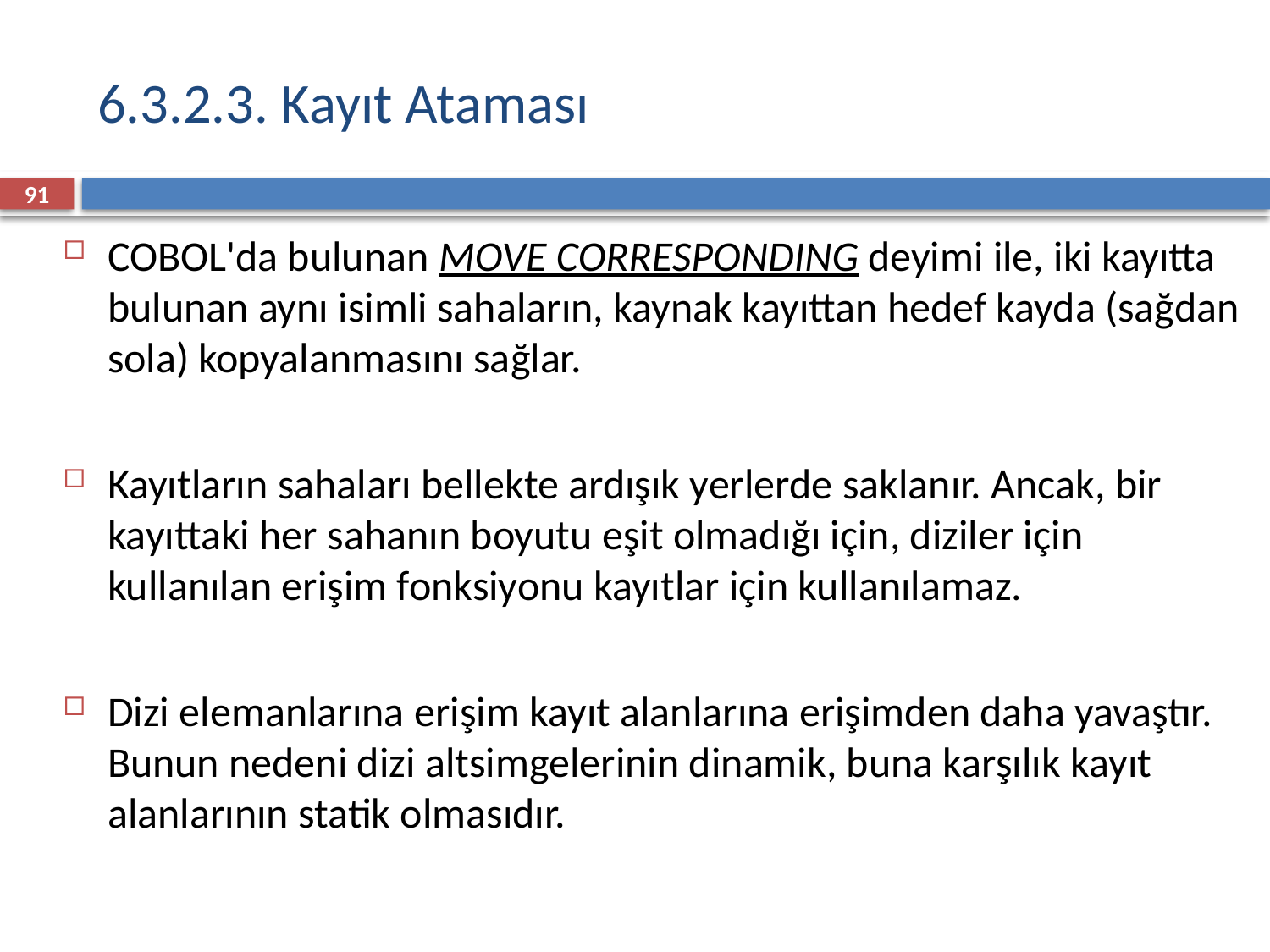

# 6.3.2.3. Kayıt Ataması
91
COBOL'da bulunan MOVE CORRESPONDING deyimi ile, iki kayıtta bulunan aynı isimli sahaların, kaynak kayıttan hedef kayda (sağdan sola) kopyalanmasını sağlar.

Kayıtların sahaları bellekte ardışık yerlerde saklanır. Ancak, bir kayıttaki her sahanın boyutu eşit olmadığı için, diziler için kullanılan erişim fonksiyonu kayıtlar için kullanılamaz.

Dizi elemanlarına erişim kayıt alanlarına erişimden daha yavaştır. Bunun nedeni dizi altsimgelerinin dinamik, buna karşılık kayıt alanlarının statik olmasıdır.